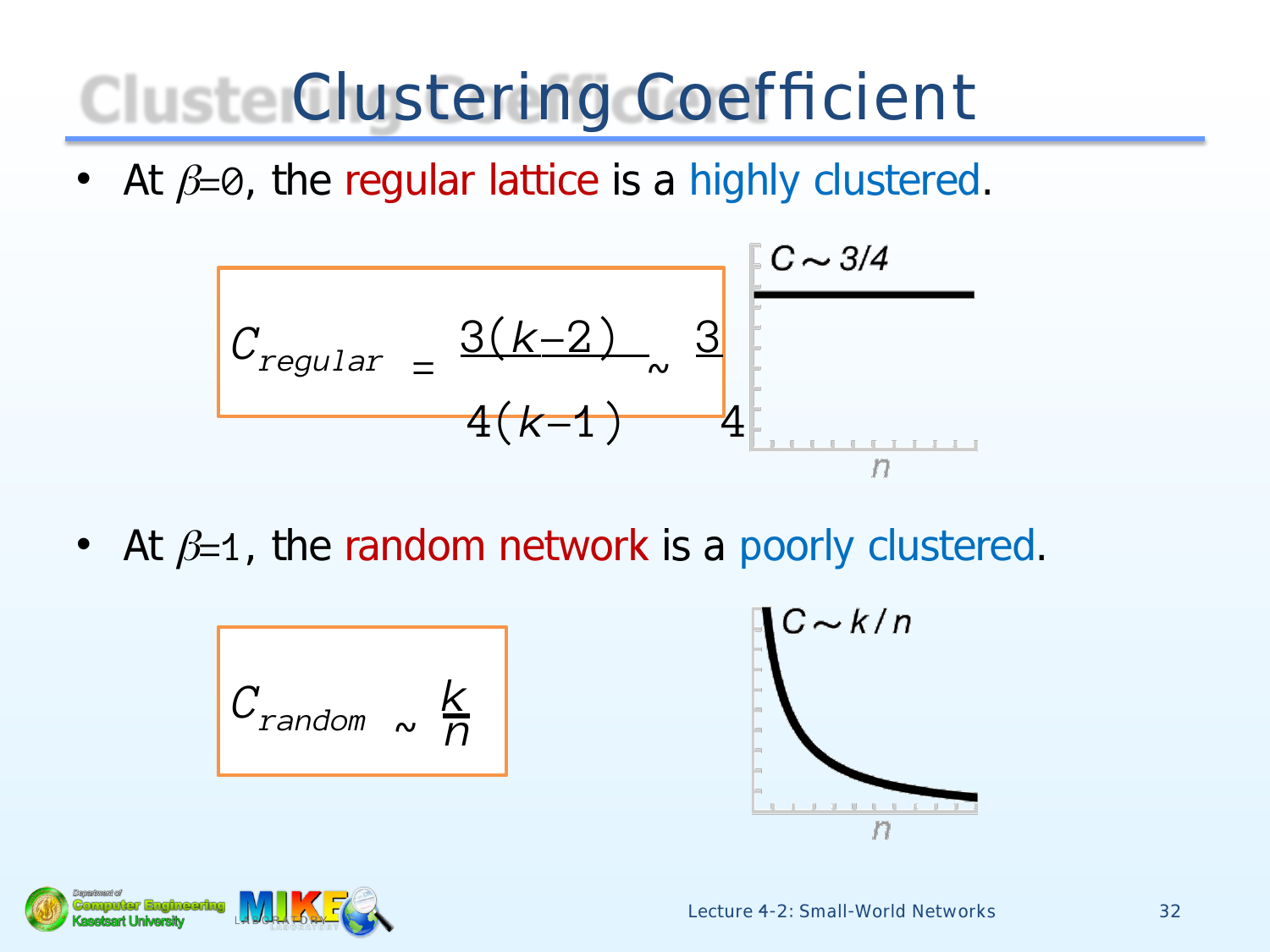

# Clustering Coefficient
At β=0, the regular lattice is a highly clustered.

= 3(k–2) ~ 3
  4(k–1)	  4
C
regular
At β=1, the random network is a poorly clustered.

~ k
C
n
random
Lecture 4-2: Small-World Networks
32